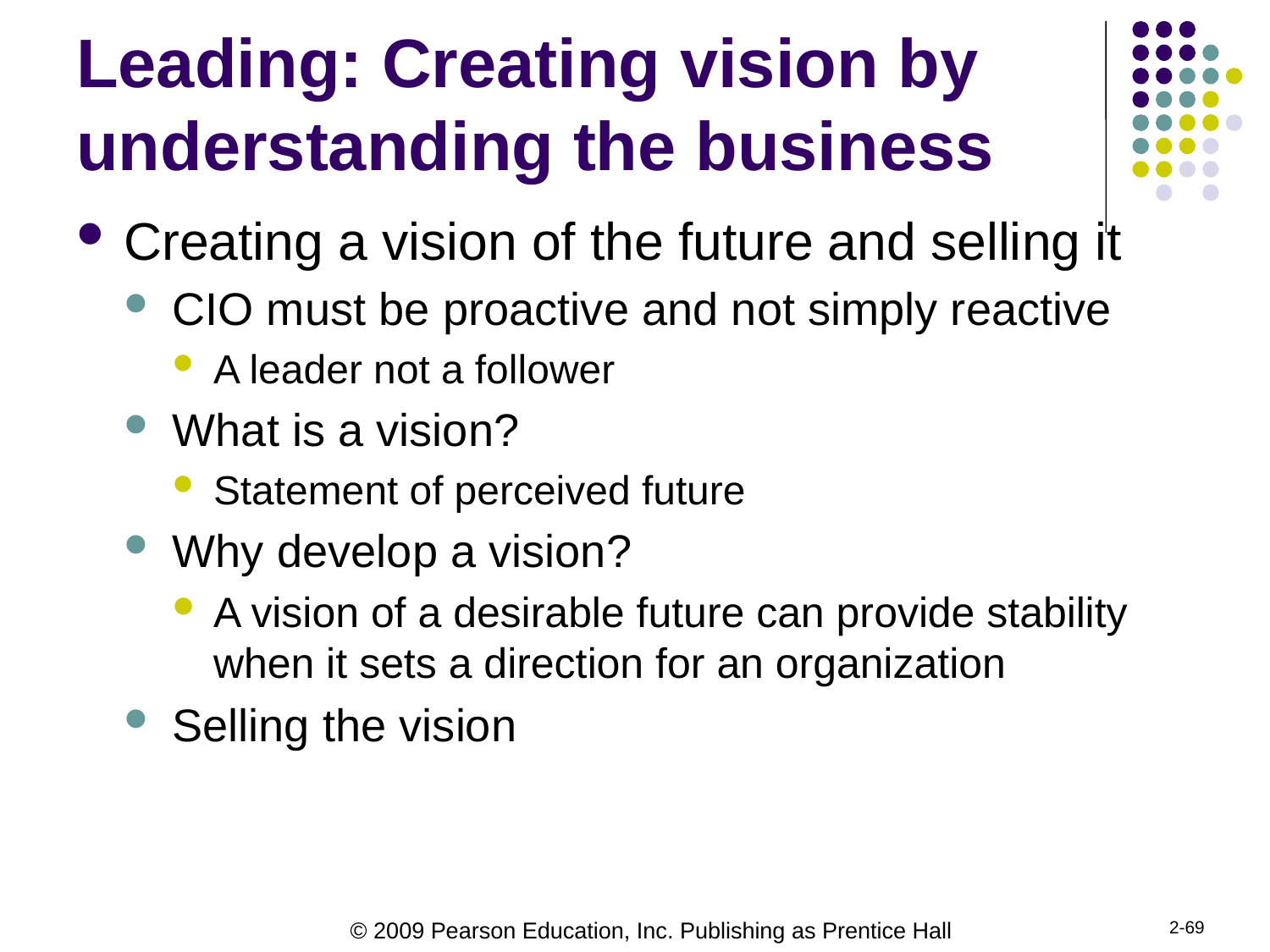

# Leading: Creating vision by understanding the business
Creating a vision of the future and selling it
CIO must be proactive and not simply reactive
A leader not a follower
What is a vision?
Statement of perceived future
Why develop a vision?
A vision of a desirable future can provide stability when it sets a direction for an organization
Selling the vision
2-69